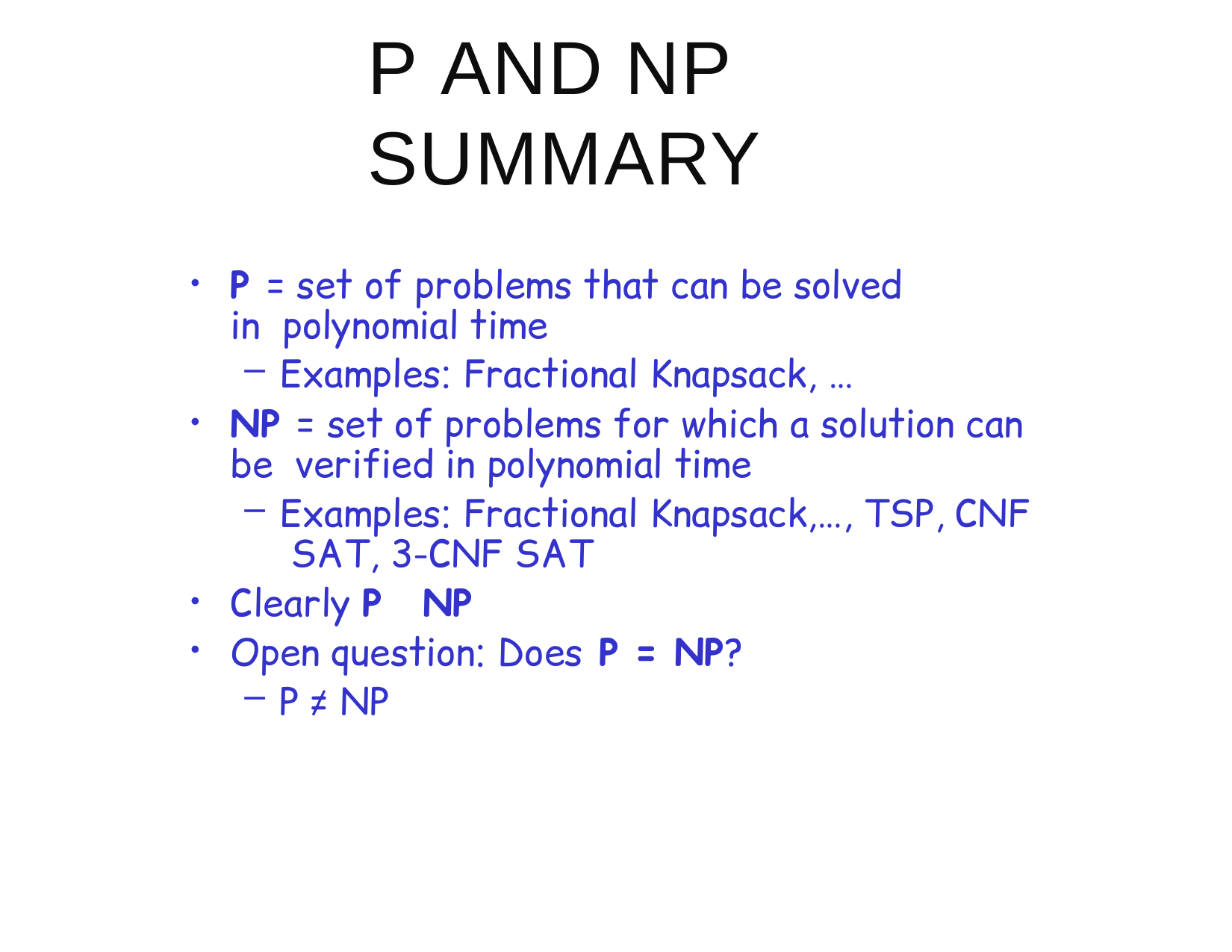

# P And NP Summary
P = set of problems that can be solved in  polynomial time
Examples: Fractional Knapsack, …
NP = set of problems for which a solution can be  verified in polynomial time
Examples: Fractional Knapsack,…, TSP, CNF  SAT, 3-CNF SAT
Clearly P   NP
Open question: Does P = NP?
P ≠ NP